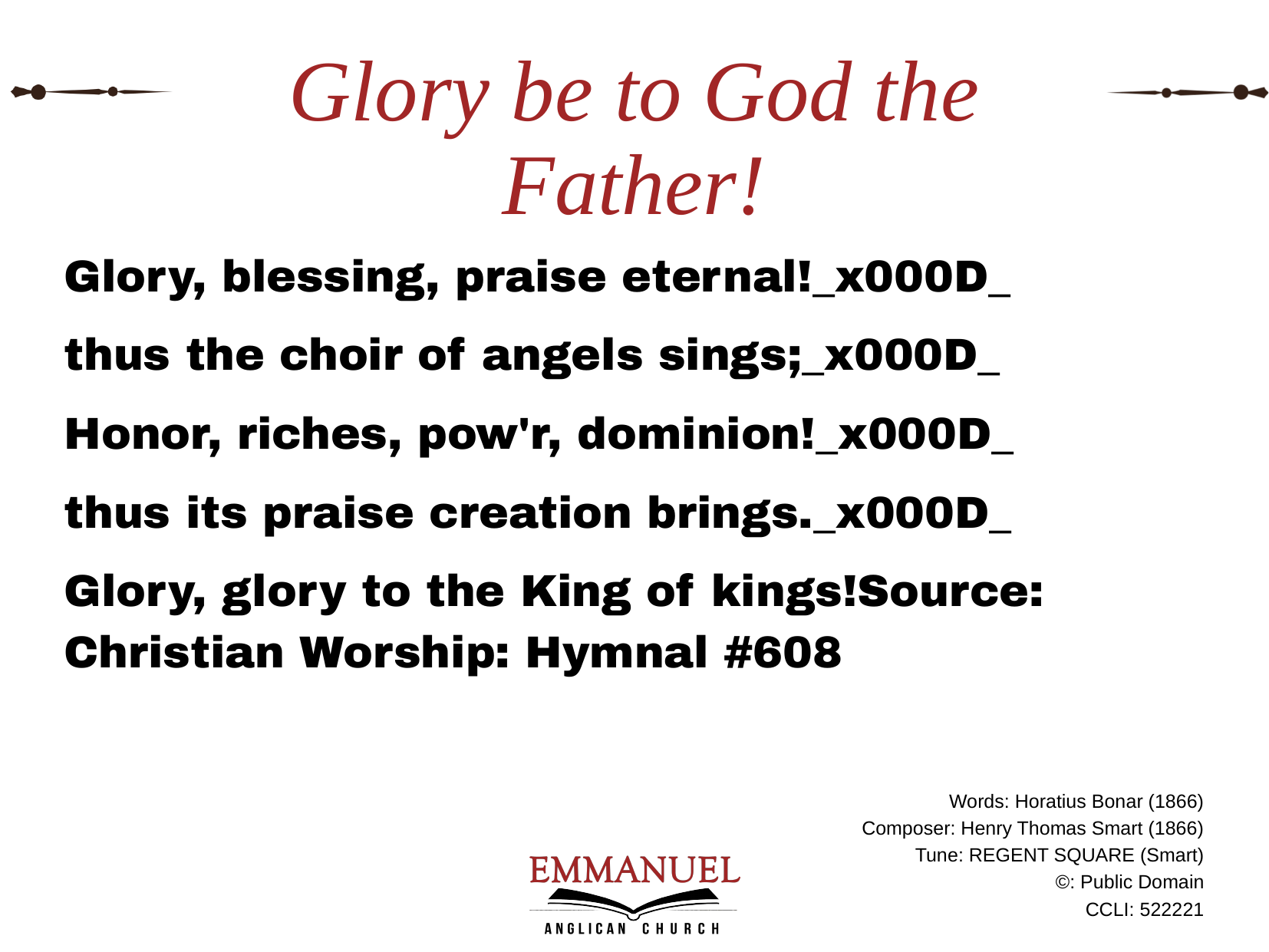

# Glory be to God the Father!
Glory, blessing, praise eternal!_x000D_
thus the choir of angels sings;_x000D_
Honor, riches, pow'r, dominion!_x000D_
thus its praise creation brings._x000D_
Glory, glory to the King of kings!Source: Christian Worship: Hymnal #608
Words: Horatius Bonar (1866)
Composer: Henry Thomas Smart (1866)
Tune: REGENT SQUARE (Smart)
©: Public Domain
CCLI: 522221